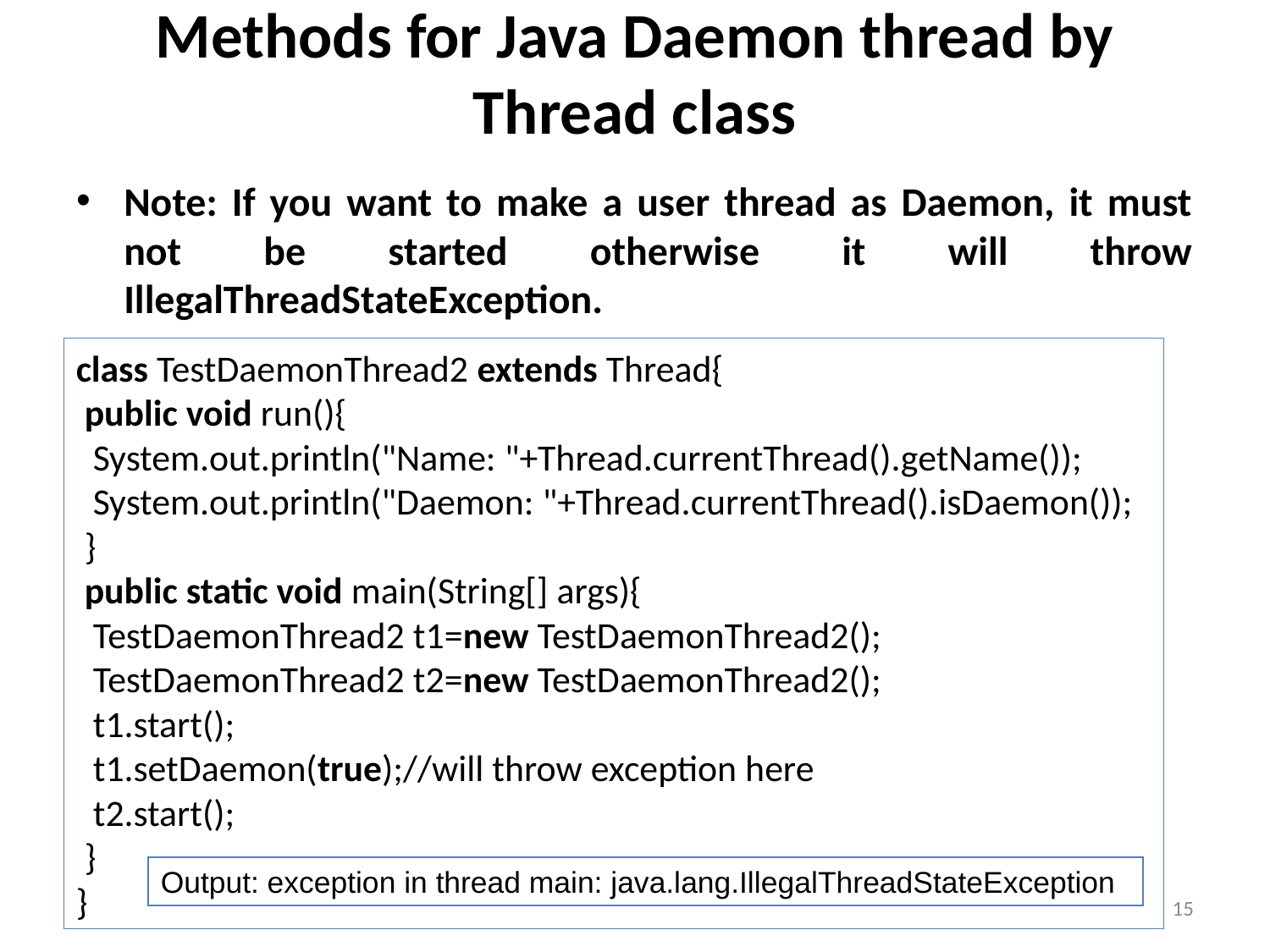

# Methods for Java Daemon thread by Thread class
Note: If you want to make a user thread as Daemon, it must not be started otherwise it will throw IllegalThreadStateException.

class TestDaemonThread2 extends Thread{
 public void run(){
  System.out.println("Name: "+Thread.currentThread().getName());
  System.out.println("Daemon: "+Thread.currentThread().isDaemon());
 }
 public static void main(String[] args){
  TestDaemonThread2 t1=new TestDaemonThread2();
  TestDaemonThread2 t2=new TestDaemonThread2();
  t1.start();
  t1.setDaemon(true);//will throw exception here
  t2.start();
 }
}
Output: exception in thread main: java.lang.IllegalThreadStateException
15